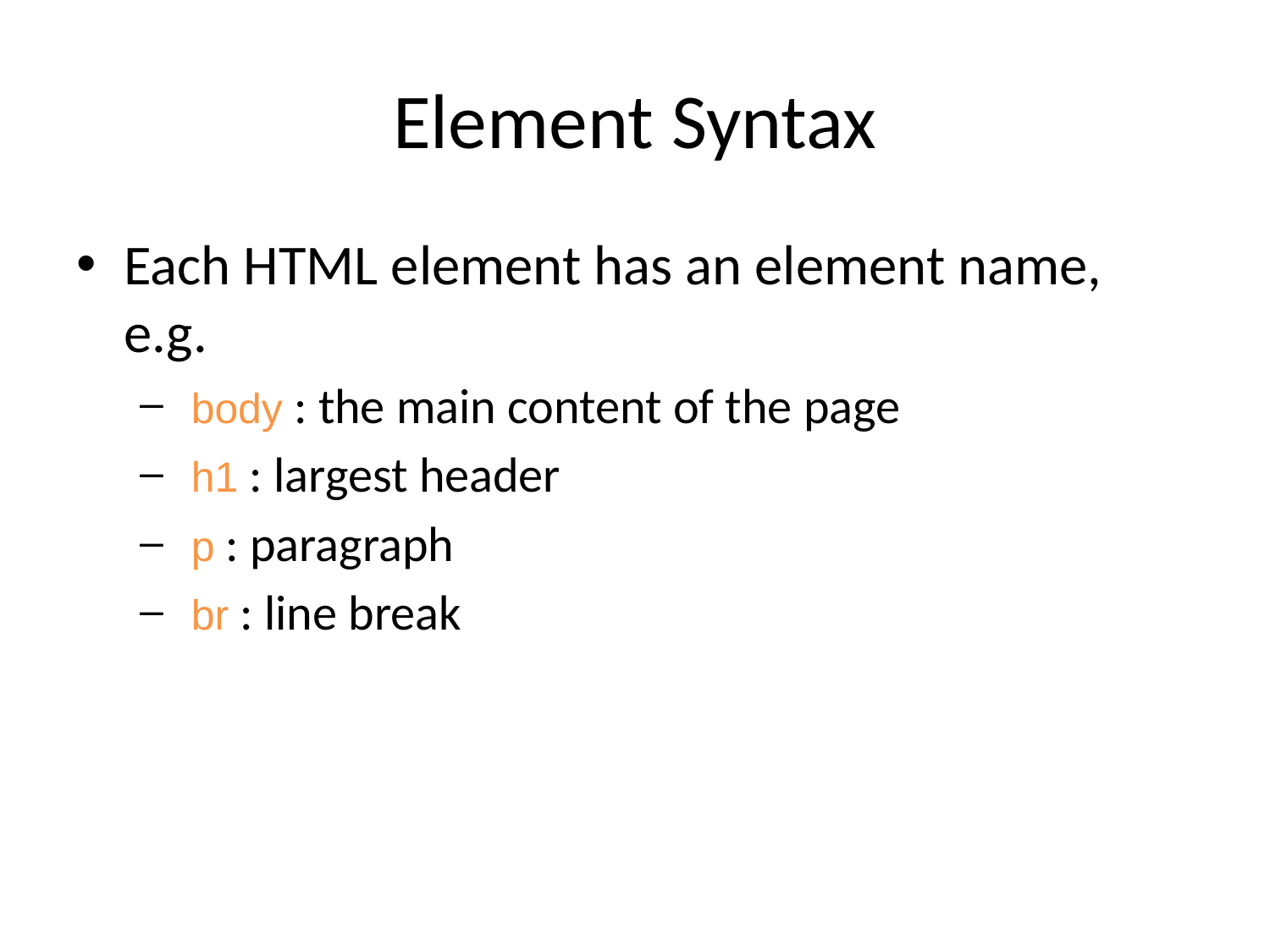

# Element Syntax
Each HTML element has an element name, e.g.
 body : the main content of the page
 h1 : largest header
 p : paragraph
 br : line break